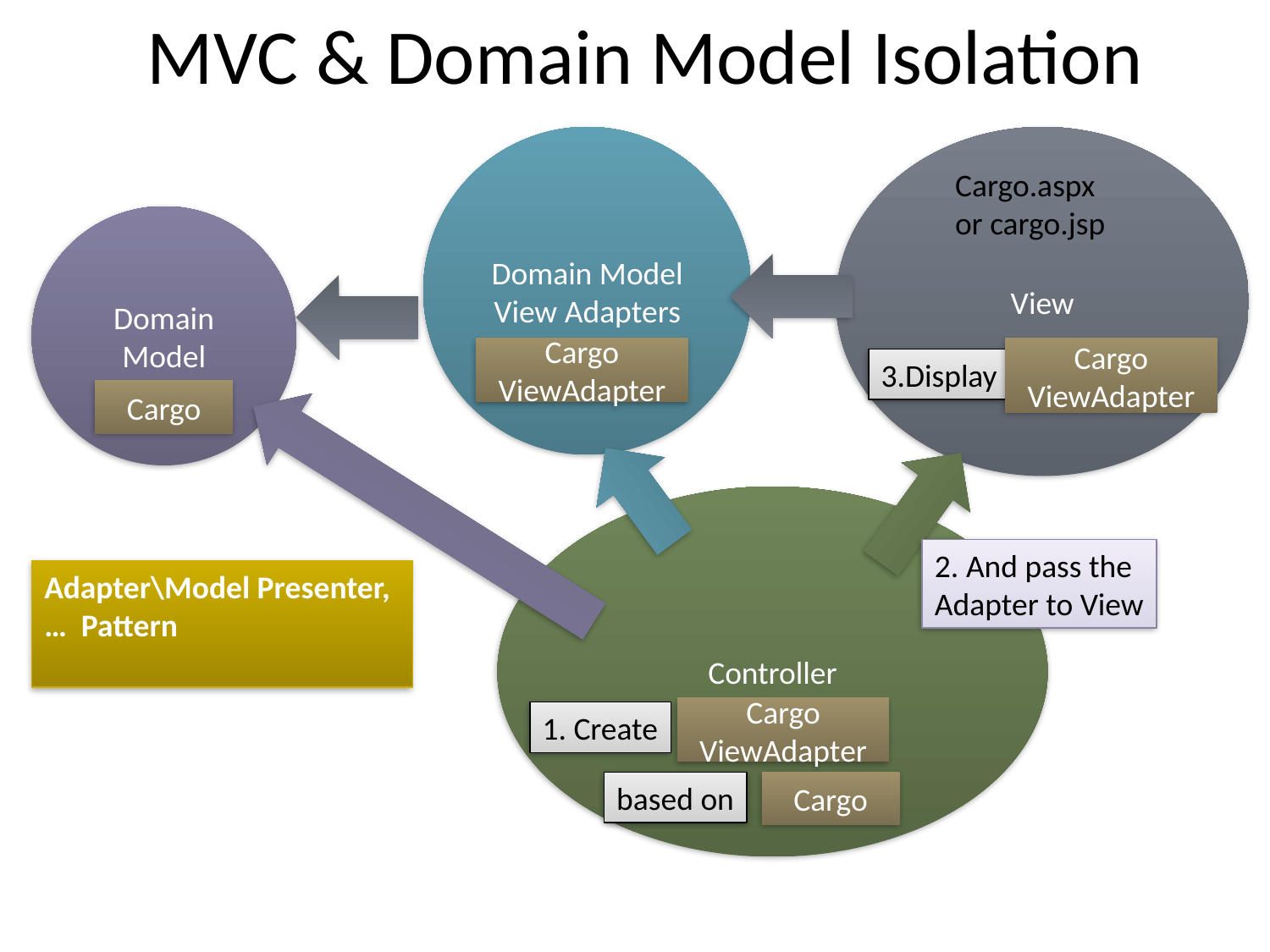

# MVC & Domain Model Isolation
Domain Model View Adapters
View
Cargo.aspx
or cargo.jsp
Domain Model

Cargo ViewAdapter
Cargo ViewAdapter
3.Display
Cargo

Controller
2. And pass the
Adapter to View
Adapter\Model Presenter,…  Pattern

Cargo ViewAdapter
1. Create
based on
Cargo